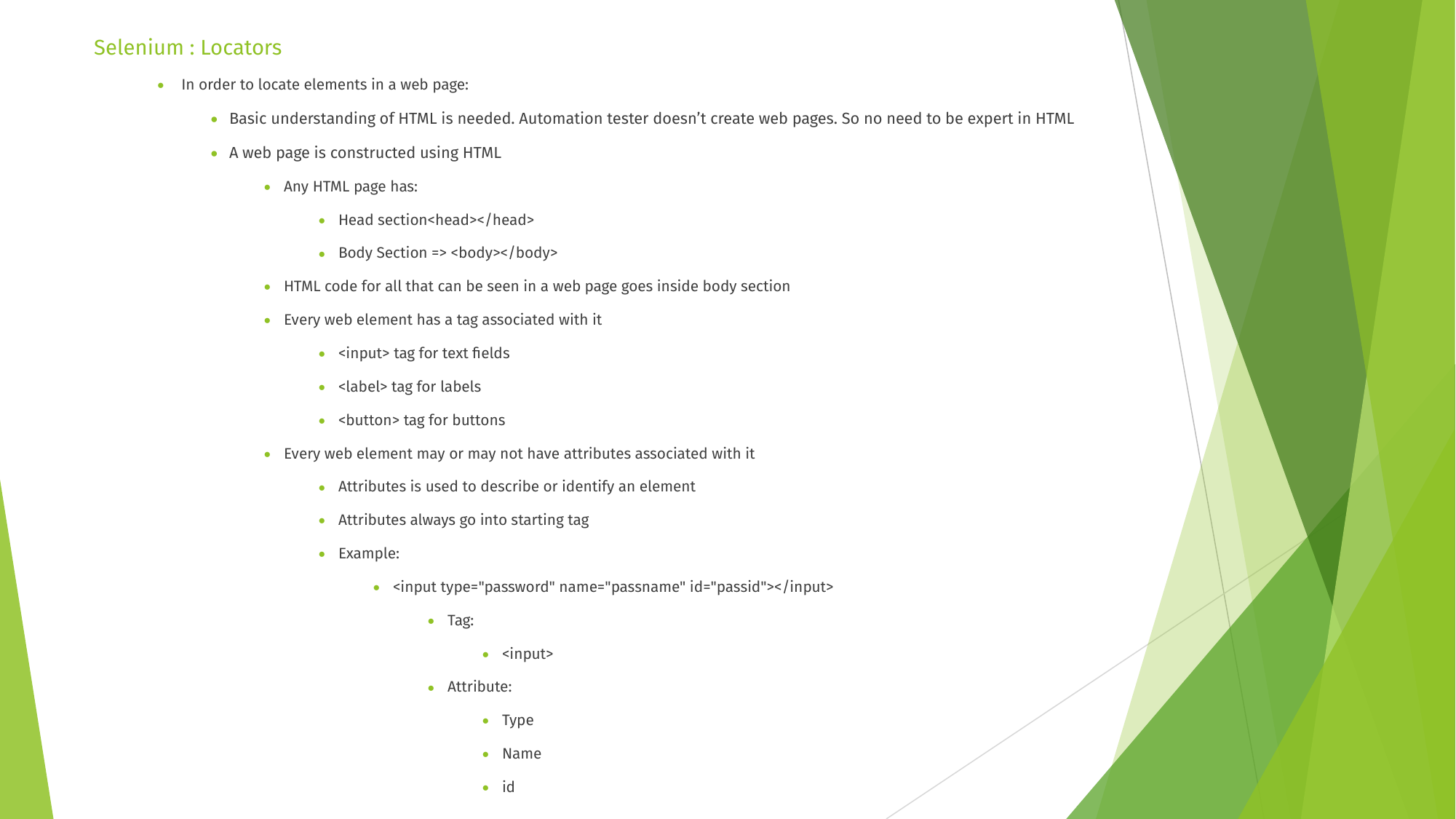

# Selenium : Locators
In order to locate elements in a web page:
Basic understanding of HTML is needed. Automation tester doesn’t create web pages. So no need to be expert in HTML
A web page is constructed using HTML
Any HTML page has:
Head section<head></head>
Body Section => <body></body>
HTML code for all that can be seen in a web page goes inside body section
Every web element has a tag associated with it
<input> tag for text fields
<label> tag for labels
<button> tag for buttons
Every web element may or may not have attributes associated with it
Attributes is used to describe or identify an element
Attributes always go into starting tag
Example:
<input type="password" name="passname" id="passid"></input>
Tag:
<input>
Attribute:
Type
Name
id